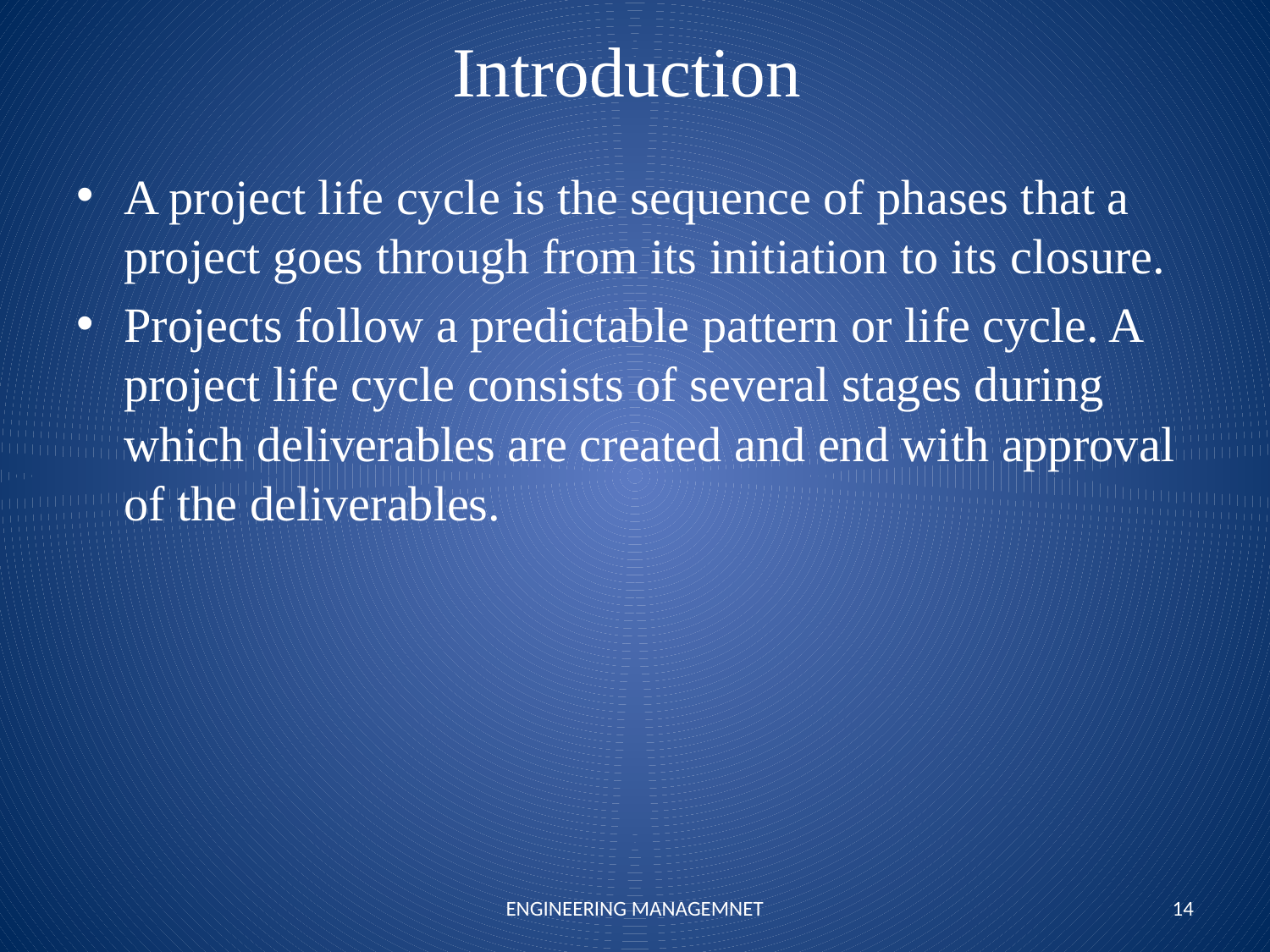

# Introduction
A project life cycle is the sequence of phases that a project goes through from its initiation to its closure.
Projects follow a predictable pattern or life cycle. A project life cycle consists of several stages during which deliverables are created and end with approval of the deliverables.
ENGINEERING MANAGEMNET
14